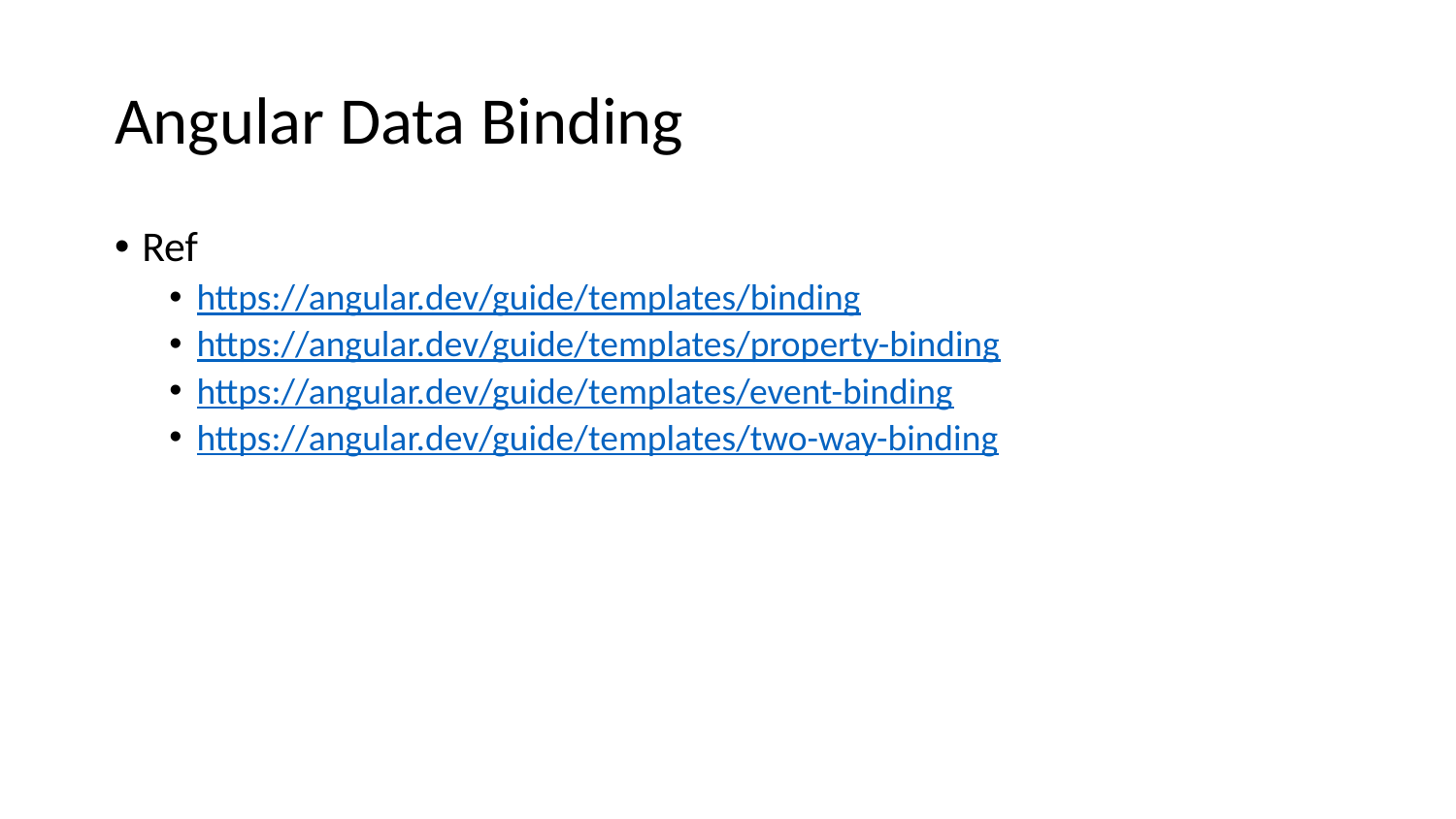

# Angular Data Binding
Ref
https://angular.dev/guide/templates/binding
https://angular.dev/guide/templates/property-binding
https://angular.dev/guide/templates/event-binding
https://angular.dev/guide/templates/two-way-binding